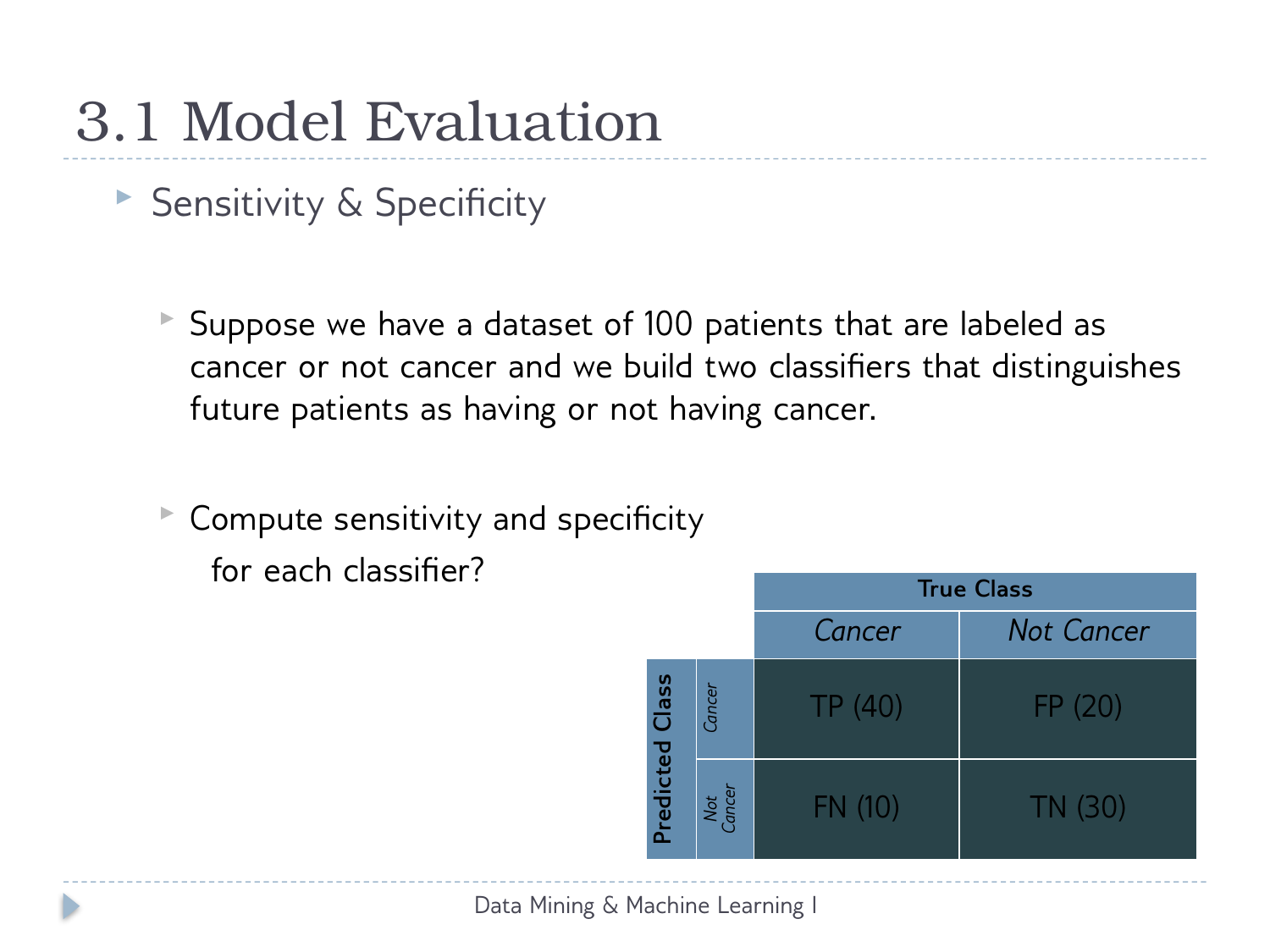

# 3.1 Model Evaluation
Sensitivity & Specificity

Suppose we have a dataset of 100 patients that are labeled as cancer or not cancer and we build two classifiers that distinguishes future patients as having or not having cancer.

Compute sensitivity and specificity
     for each classifier?

|  |  | True Class |  |
| --- | --- | --- | --- |
|  |  | Cancer | Not Cancer |
| Predicted Class | Cancer | TP (40) | FP (20) |
|  | Not Cancer | FN (10) | TN (30) |
Data Mining & Machine Learning I